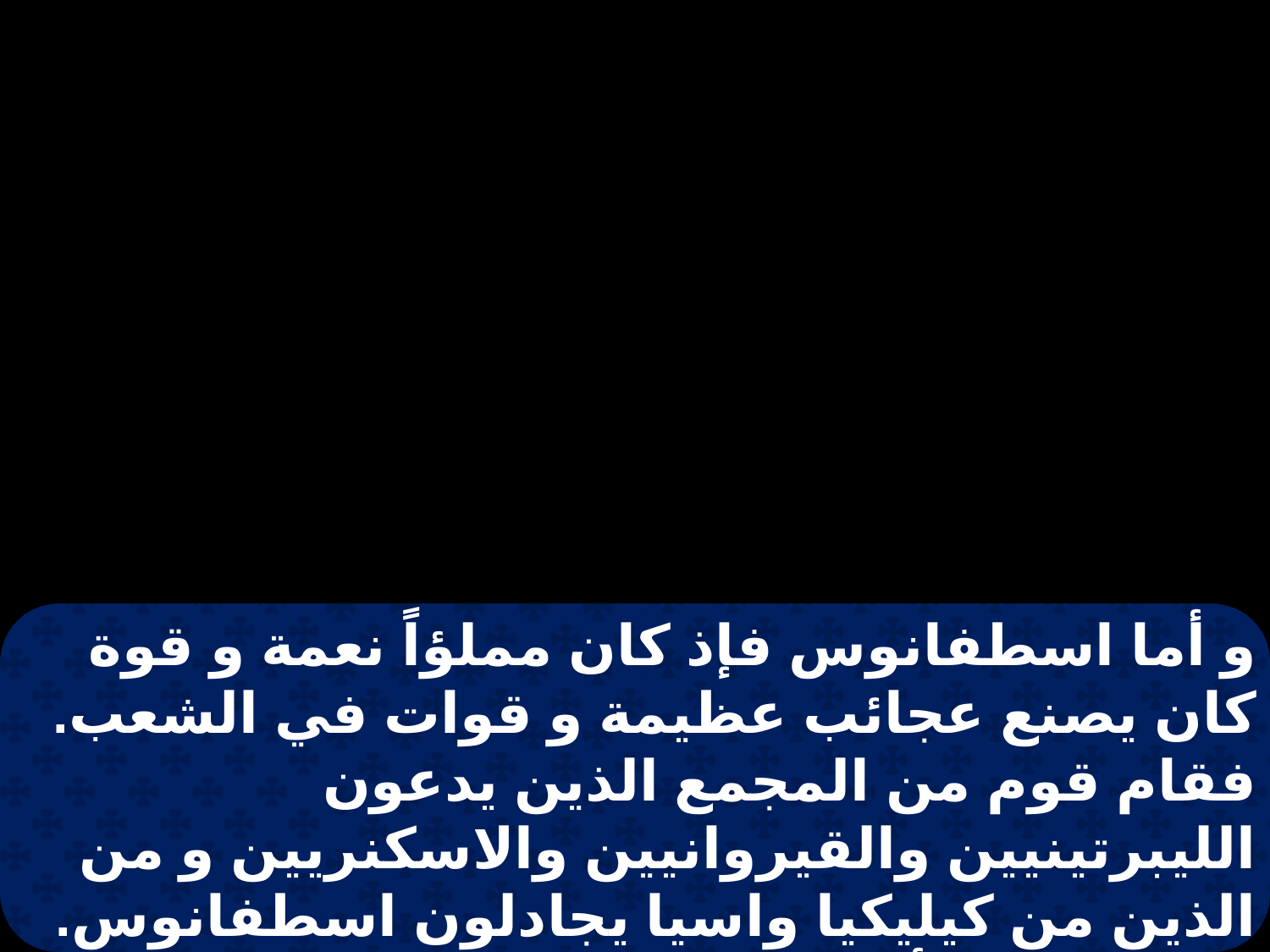

و أما اسطفانوس فإذ كان مملؤاً نعمة و قوة كان يصنع عجائب عظيمة و قوات في الشعب. فقام قوم من المجمع الذين يدعون الليبرتينيين والقيروانيين والاسكنريين و من الذين من كيليكيا واسيا يجادلون اسطفانوس. ولم يمكنهم أن يقاوموا الحكمة و الروح الذي كان يتكلم فيه.